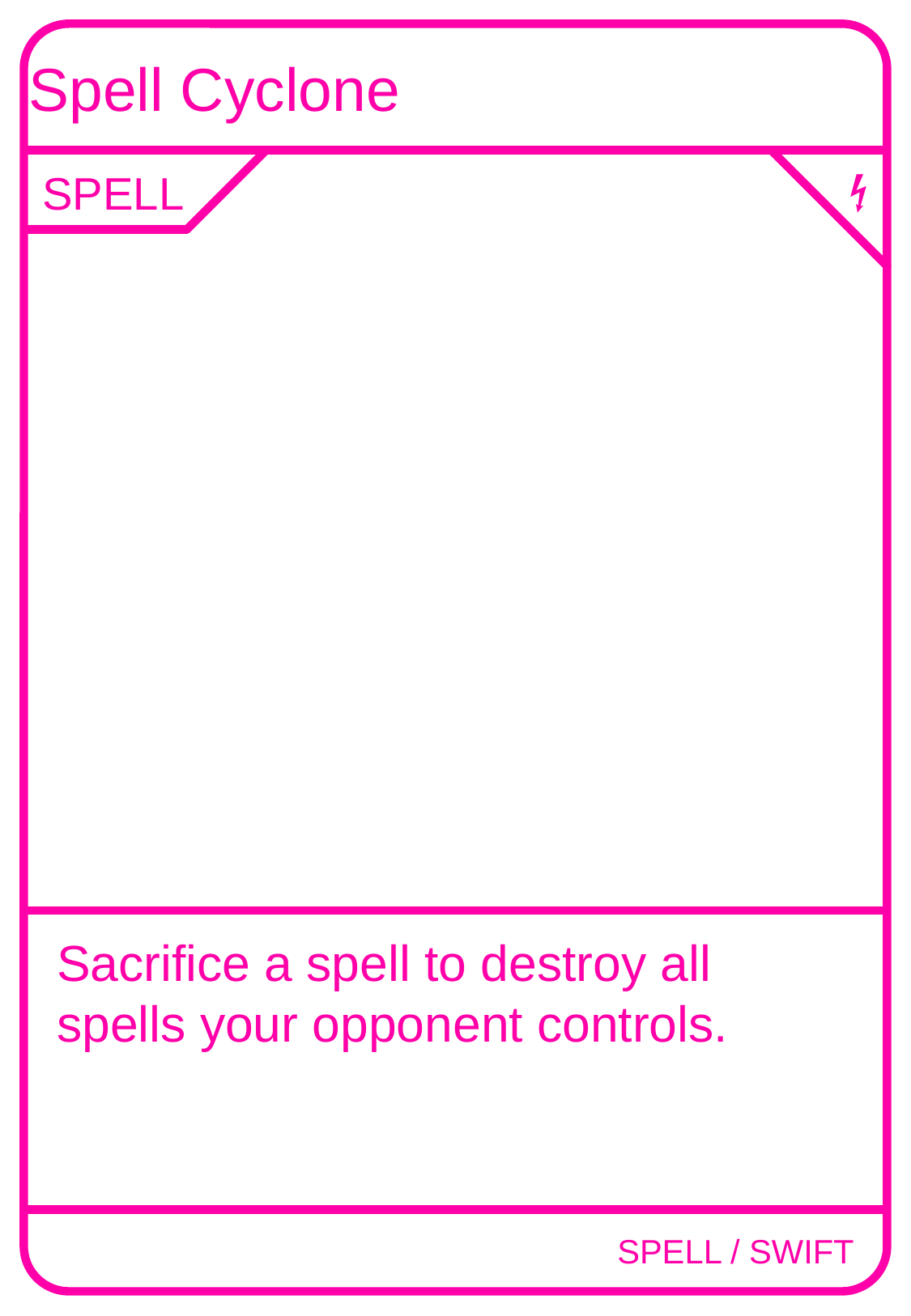

Spell Cyclone
SPELL
⚡
Sacrifice a spell to destroy all spells your opponent controls.
SPELL / SWIFT